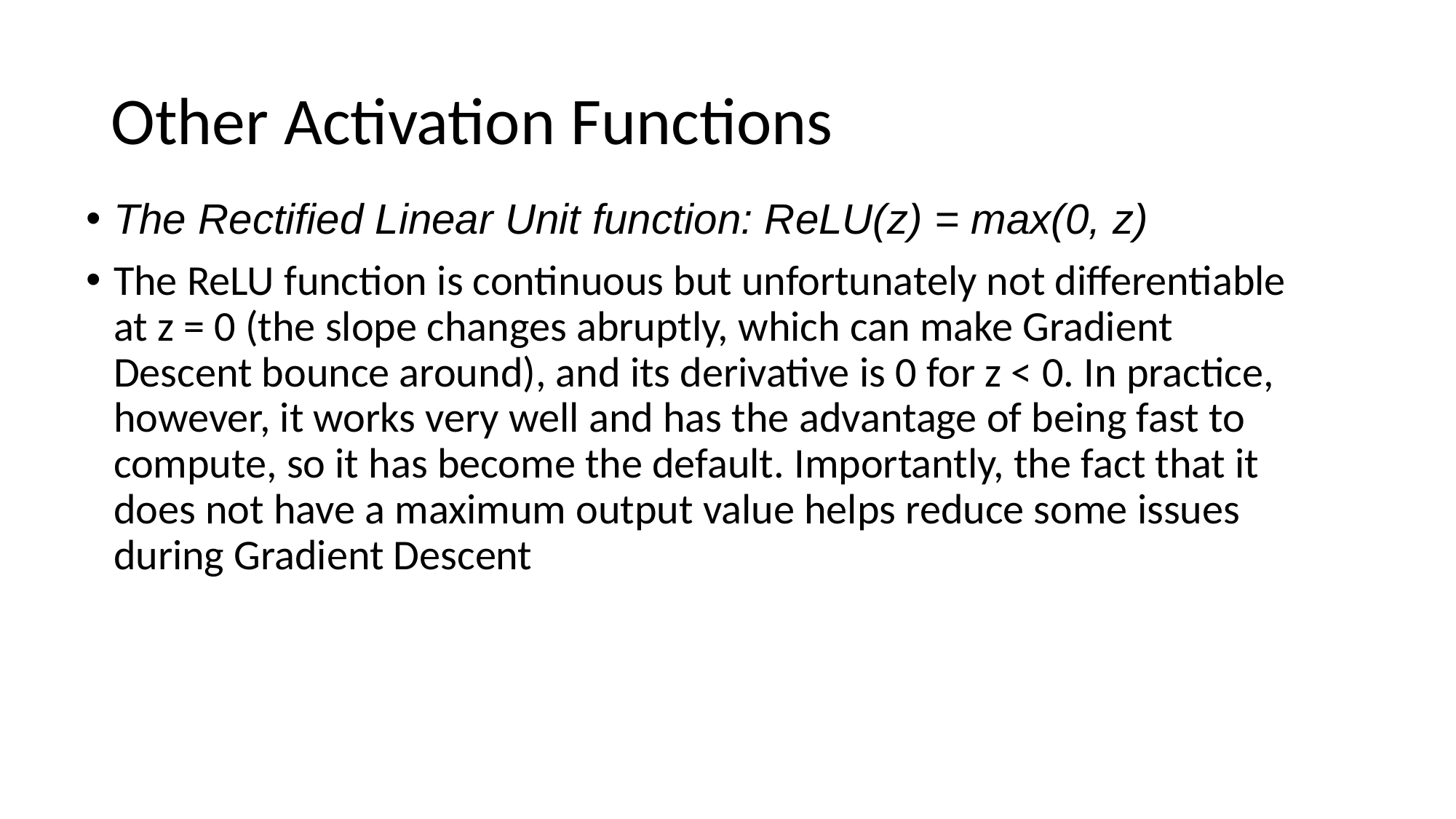

# Other Activation Functions
The Rectified Linear Unit function: ReLU(z) = max(0, z)
The ReLU function is continuous but unfortunately not differentiable at z = 0 (the slope changes abruptly, which can make Gradient Descent bounce around), and its derivative is 0 for z < 0. In practice, however, it works very well and has the advantage of being fast to compute, so it has become the default. Importantly, the fact that it does not have a maximum output value helps reduce some issues during Gradient Descent